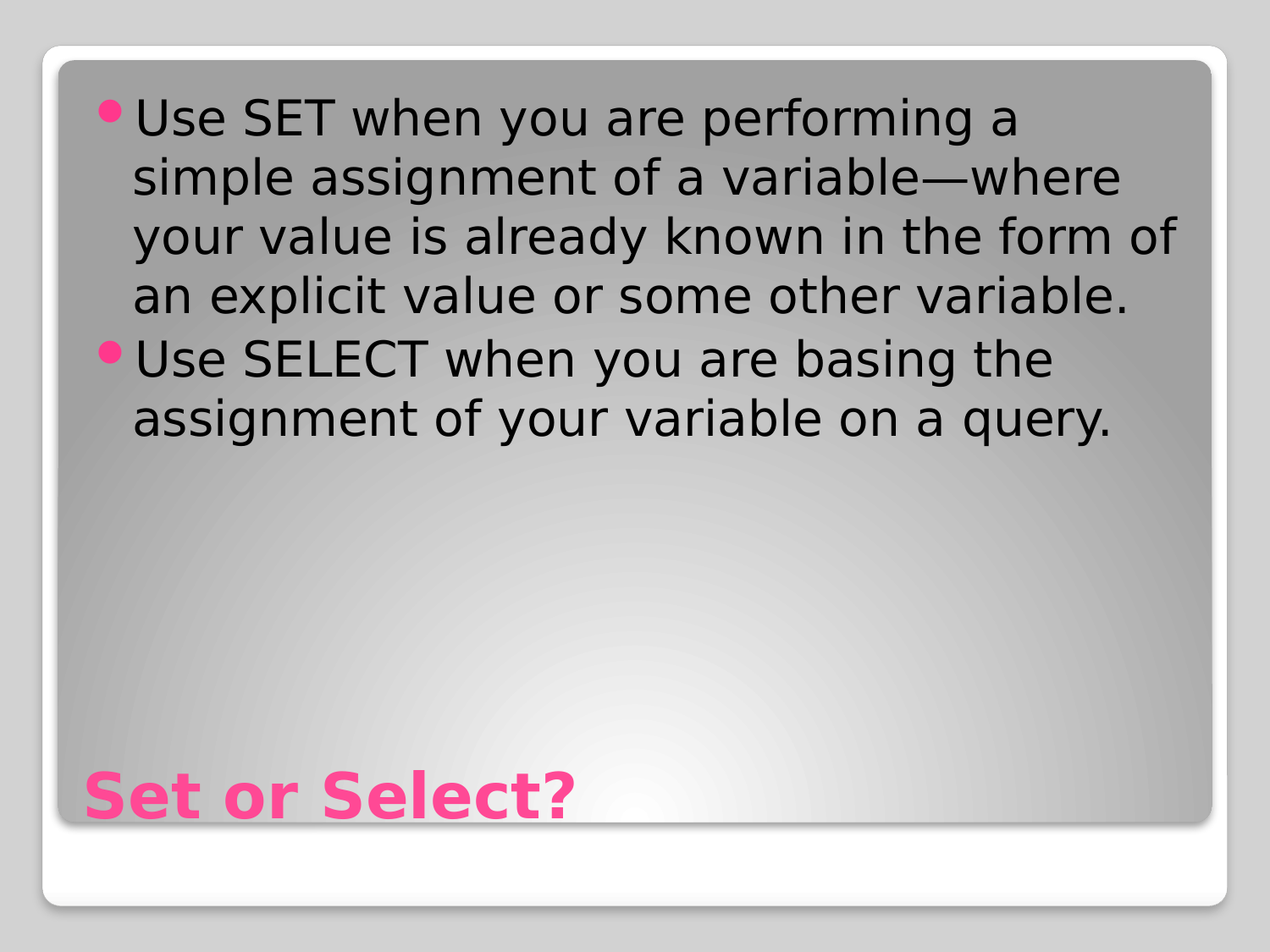

Use SET when you are performing a simple assignment of a variable—where your value is already known in the form of an explicit value or some other variable.
Use SELECT when you are basing the assignment of your variable on a query.
# Set or Select?